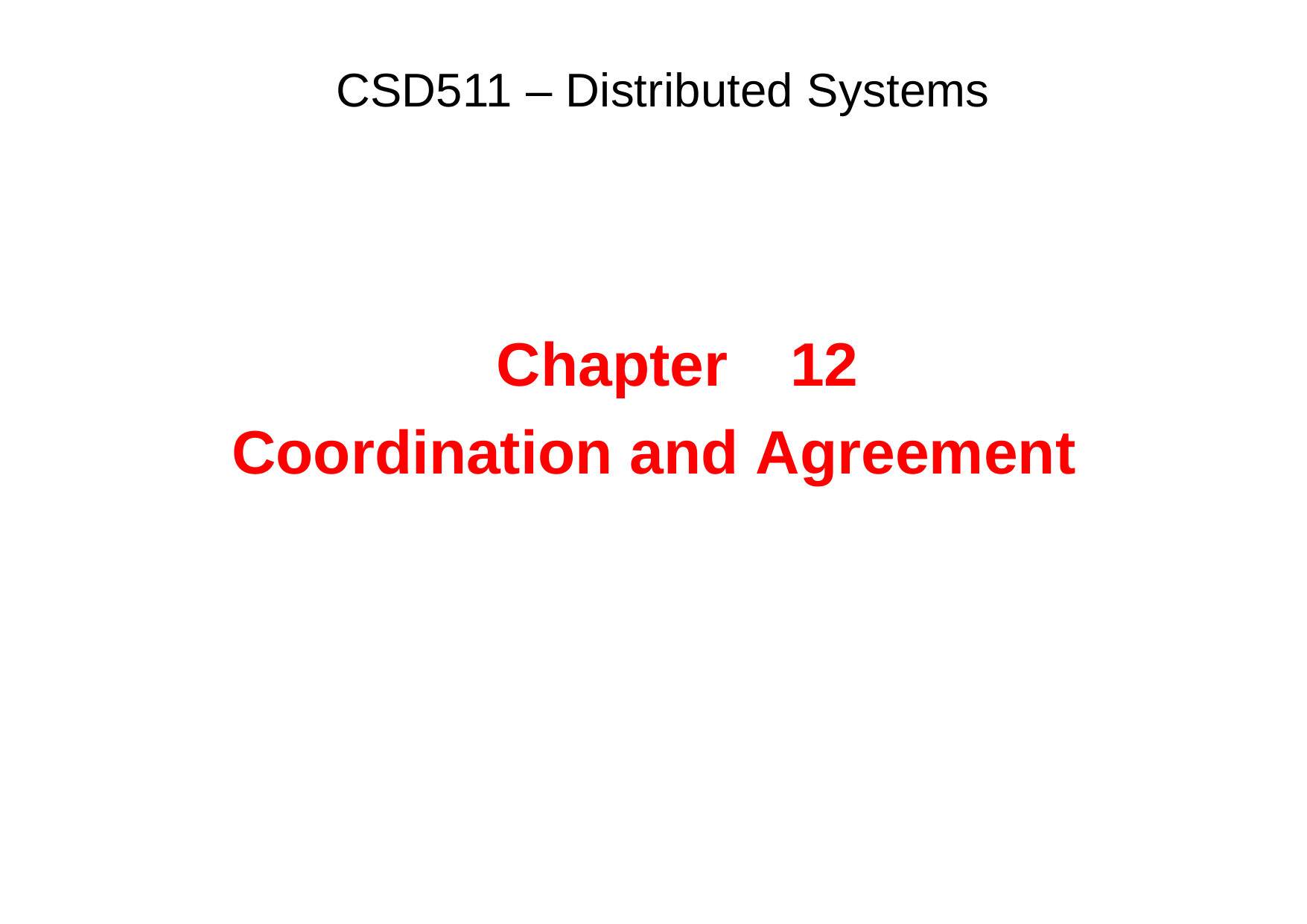

CSD511 – Distributed Systems
# Chapter	12  Coordination and Agreement